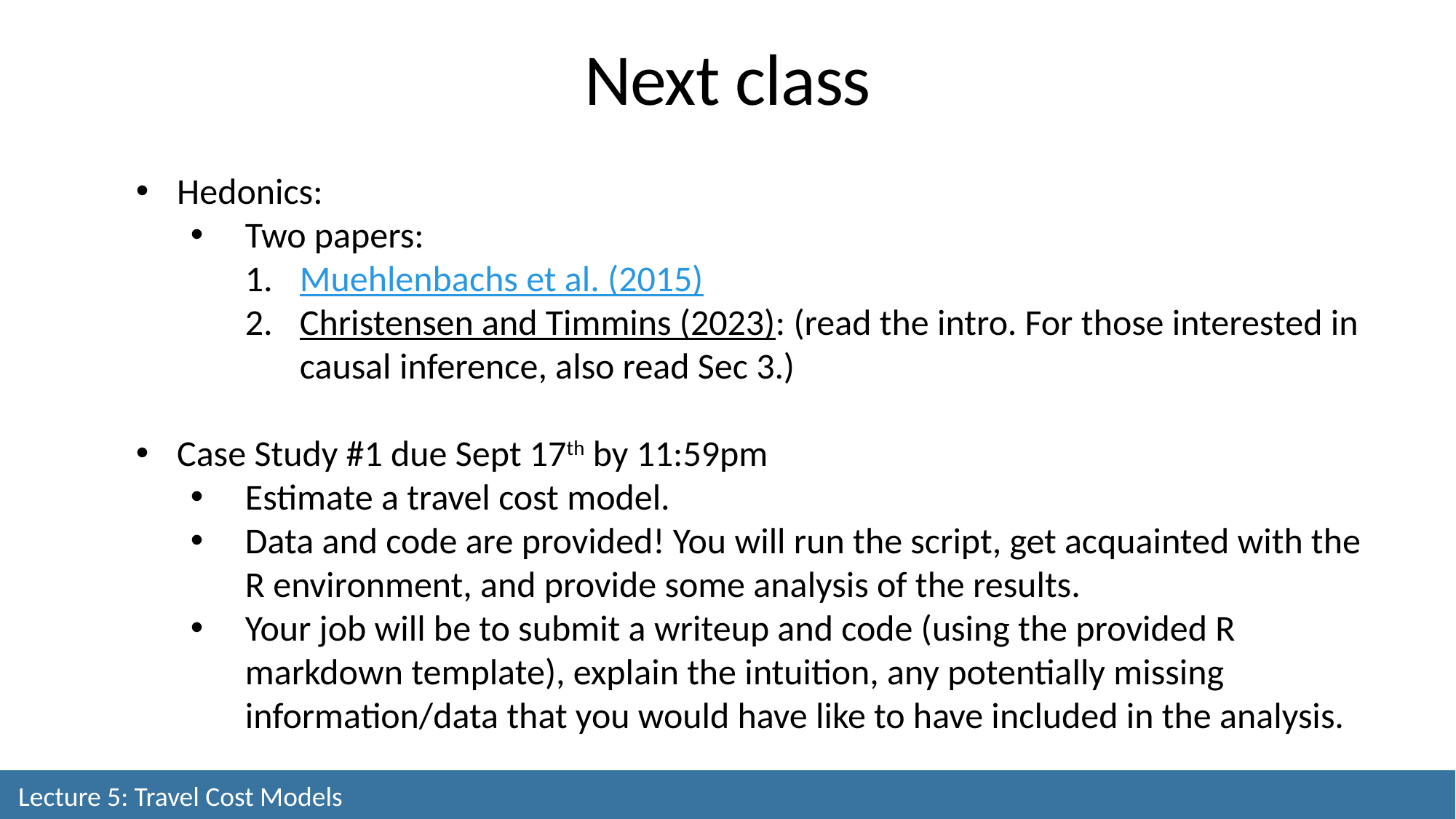

Next class

Hedonics:
Two papers:
Muehlenbachs et al. (2015)
Christensen and Timmins (2023): (read the intro. For those interested in causal inference, also read Sec 3.)

Case Study #1 due Sept 17th by 11:59pm
Estimate a travel cost model.
Data and code are provided! You will run the script, get acquainted with the R environment, and provide some analysis of the results.
Your job will be to submit a writeup and code (using the provided R markdown template), explain the intuition, any potentially missing information/data that you would have like to have included in the analysis.